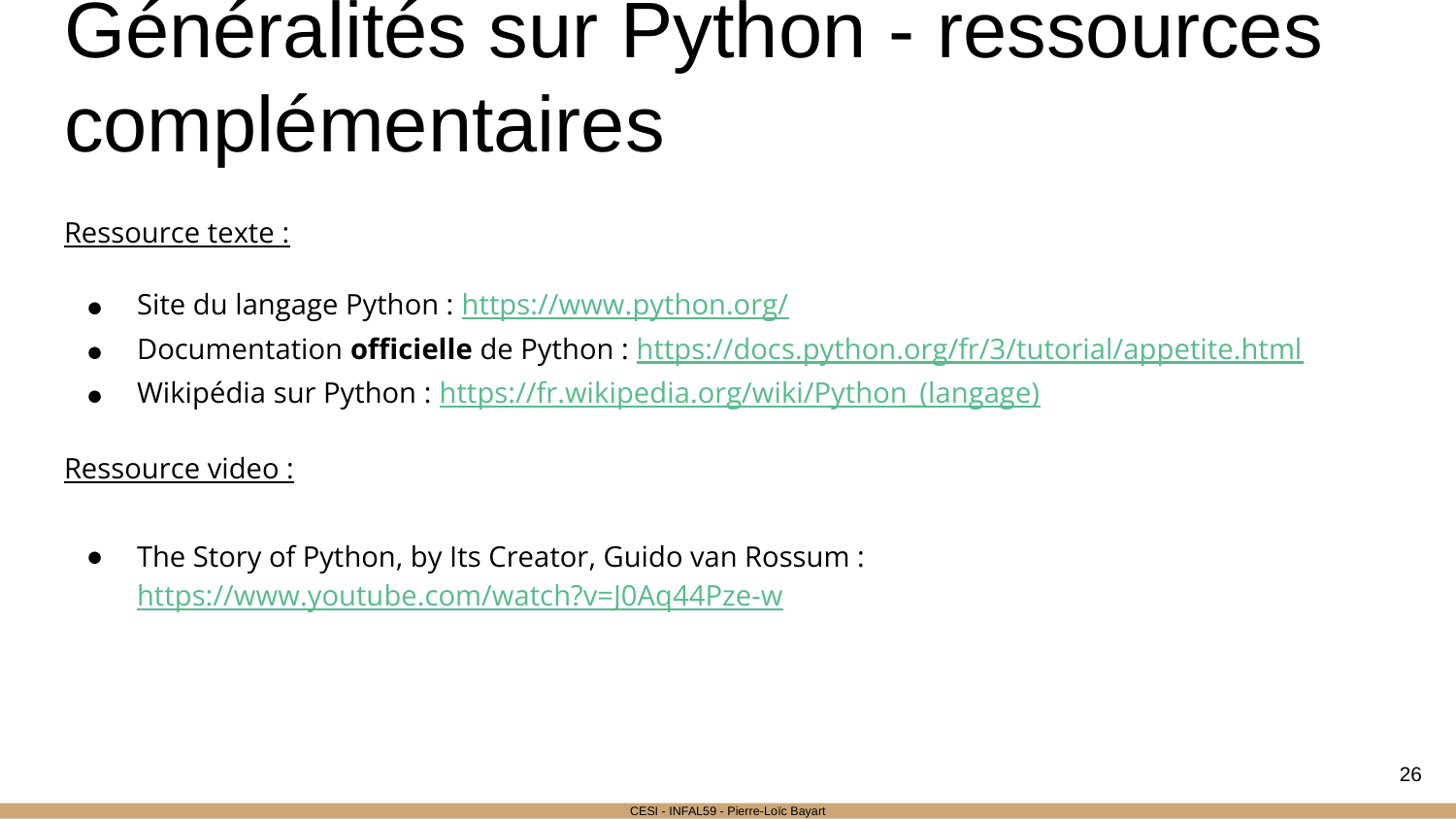

# Généralités sur Python - ressources complémentaires
Ressource texte :
Site du langage Python : https://www.python.org/
Documentation officielle de Python : https://docs.python.org/fr/3/tutorial/appetite.html
Wikipédia sur Python : https://fr.wikipedia.org/wiki/Python_(langage)
Ressource video :
The Story of Python, by Its Creator, Guido van Rossum : https://www.youtube.com/watch?v=J0Aq44Pze-w

26